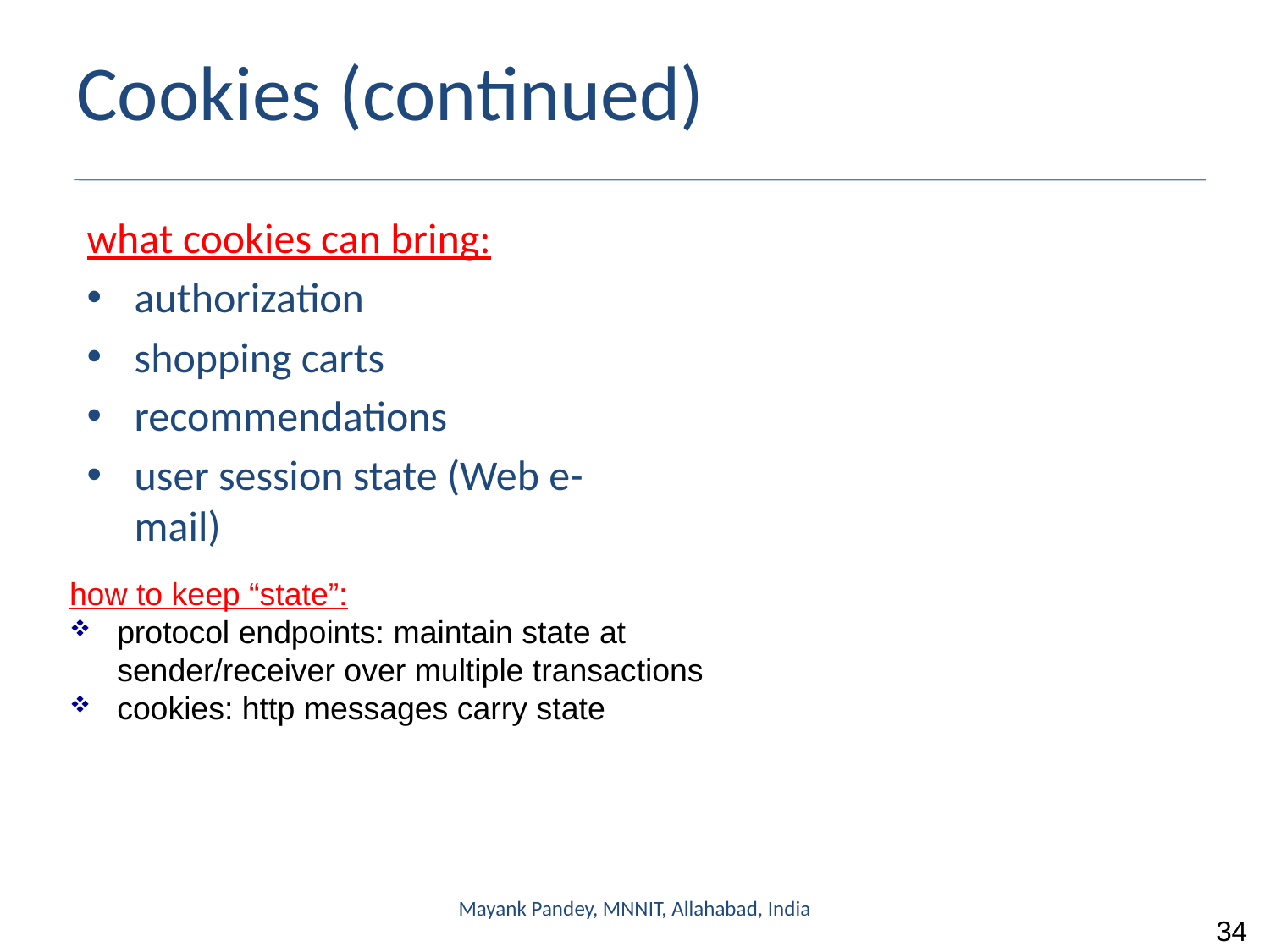

# Cookies (continued)
what cookies can bring:
authorization
shopping carts
recommendations
user session state (Web e-mail)
how to keep “state”:
protocol endpoints: maintain state at sender/receiver over multiple transactions
cookies: http messages carry state
Mayank Pandey, MNNIT, Allahabad, India
34